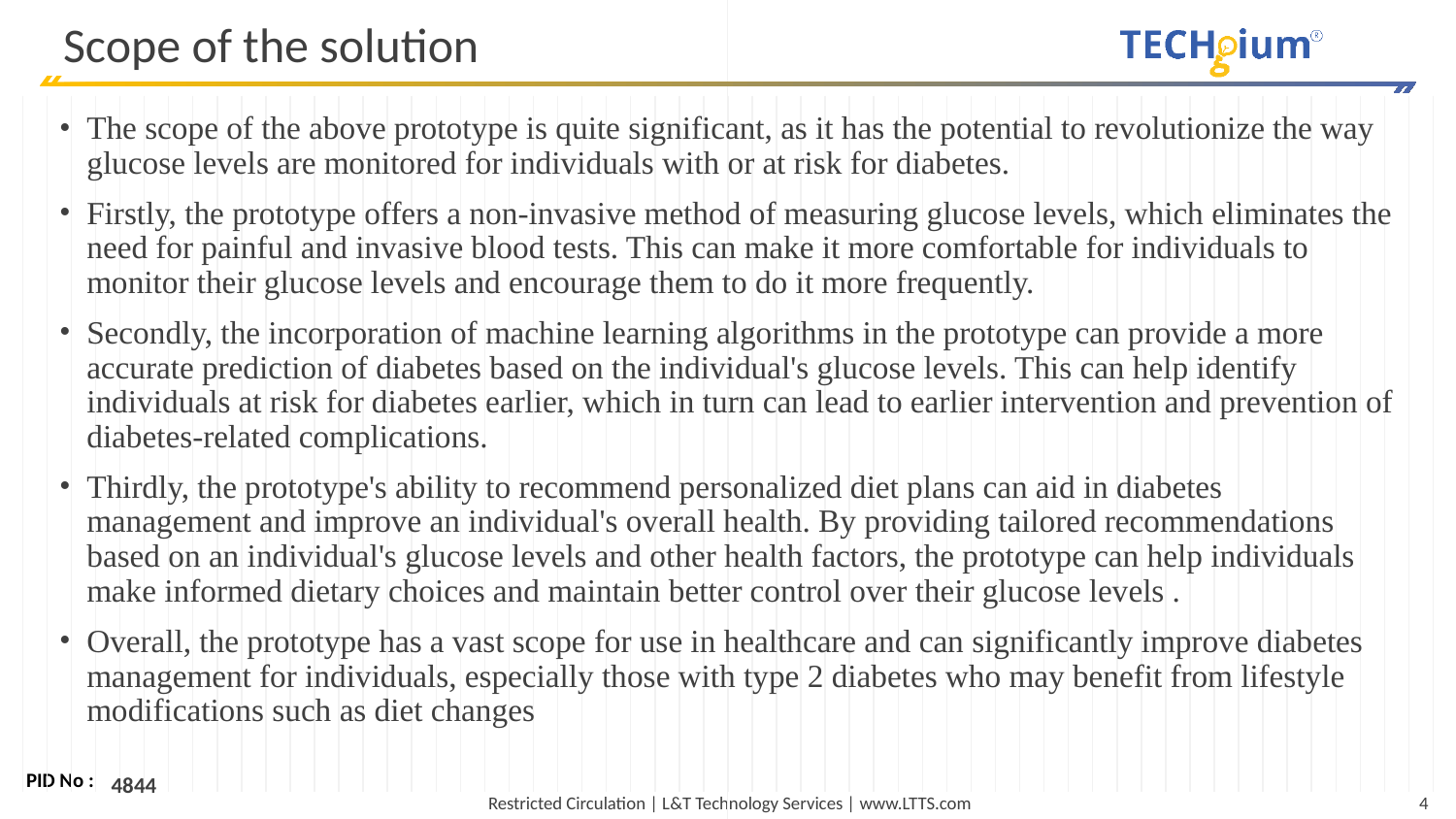

# Scope of the solution
The scope of the above prototype is quite significant, as it has the potential to revolutionize the way glucose levels are monitored for individuals with or at risk for diabetes.
Firstly, the prototype offers a non-invasive method of measuring glucose levels, which eliminates the need for painful and invasive blood tests. This can make it more comfortable for individuals to monitor their glucose levels and encourage them to do it more frequently.
Secondly, the incorporation of machine learning algorithms in the prototype can provide a more accurate prediction of diabetes based on the individual's glucose levels. This can help identify individuals at risk for diabetes earlier, which in turn can lead to earlier intervention and prevention of diabetes-related complications.
Thirdly, the prototype's ability to recommend personalized diet plans can aid in diabetes management and improve an individual's overall health. By providing tailored recommendations based on an individual's glucose levels and other health factors, the prototype can help individuals make informed dietary choices and maintain better control over their glucose levels .
Overall, the prototype has a vast scope for use in healthcare and can significantly improve diabetes management for individuals, especially those with type 2 diabetes who may benefit from lifestyle modifications such as diet changes
4844